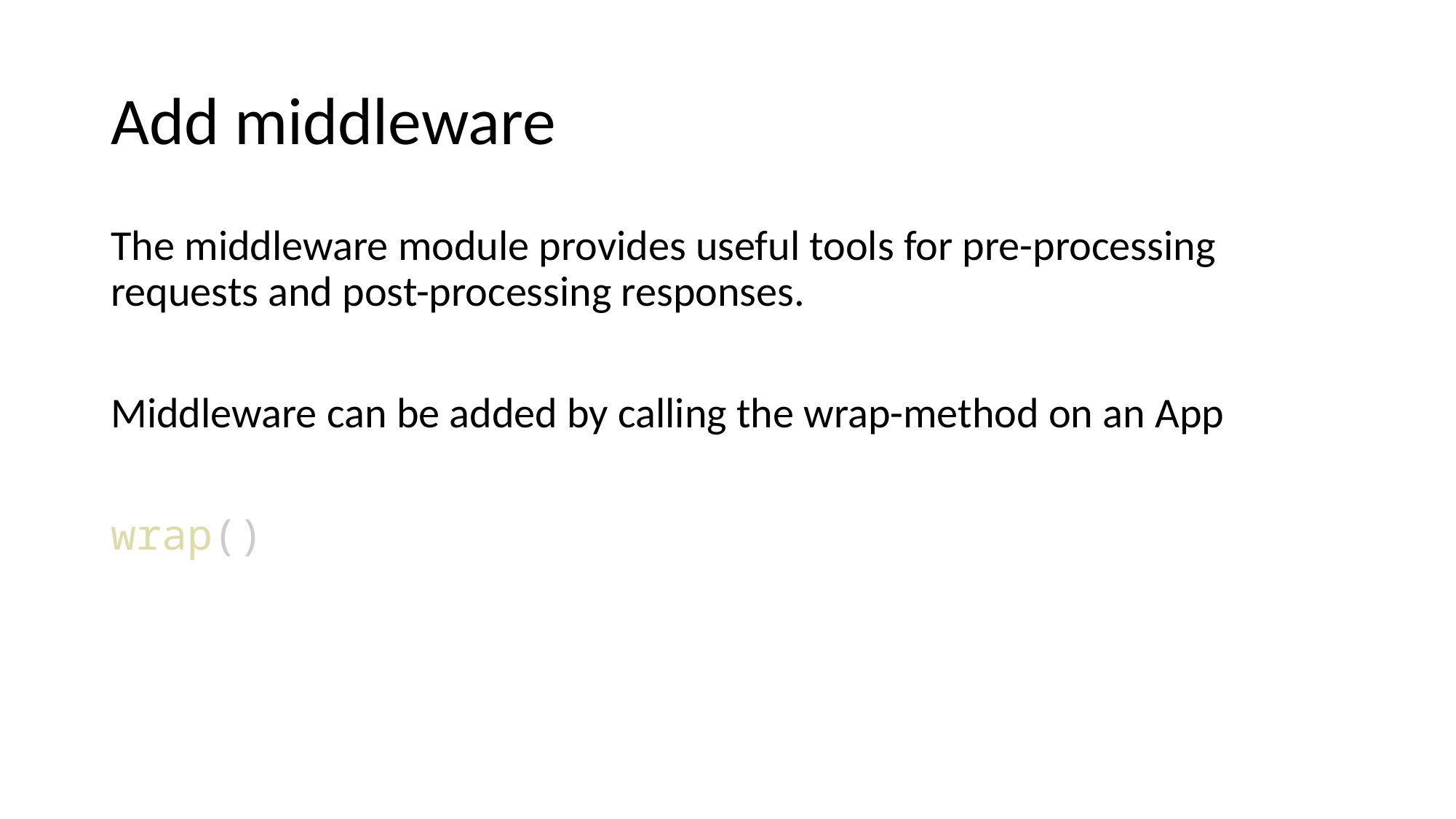

# Add middleware
The middleware module provides useful tools for pre-processing requests and post-processing responses.

Middleware can be added by calling the wrap-method on an App

wrap()